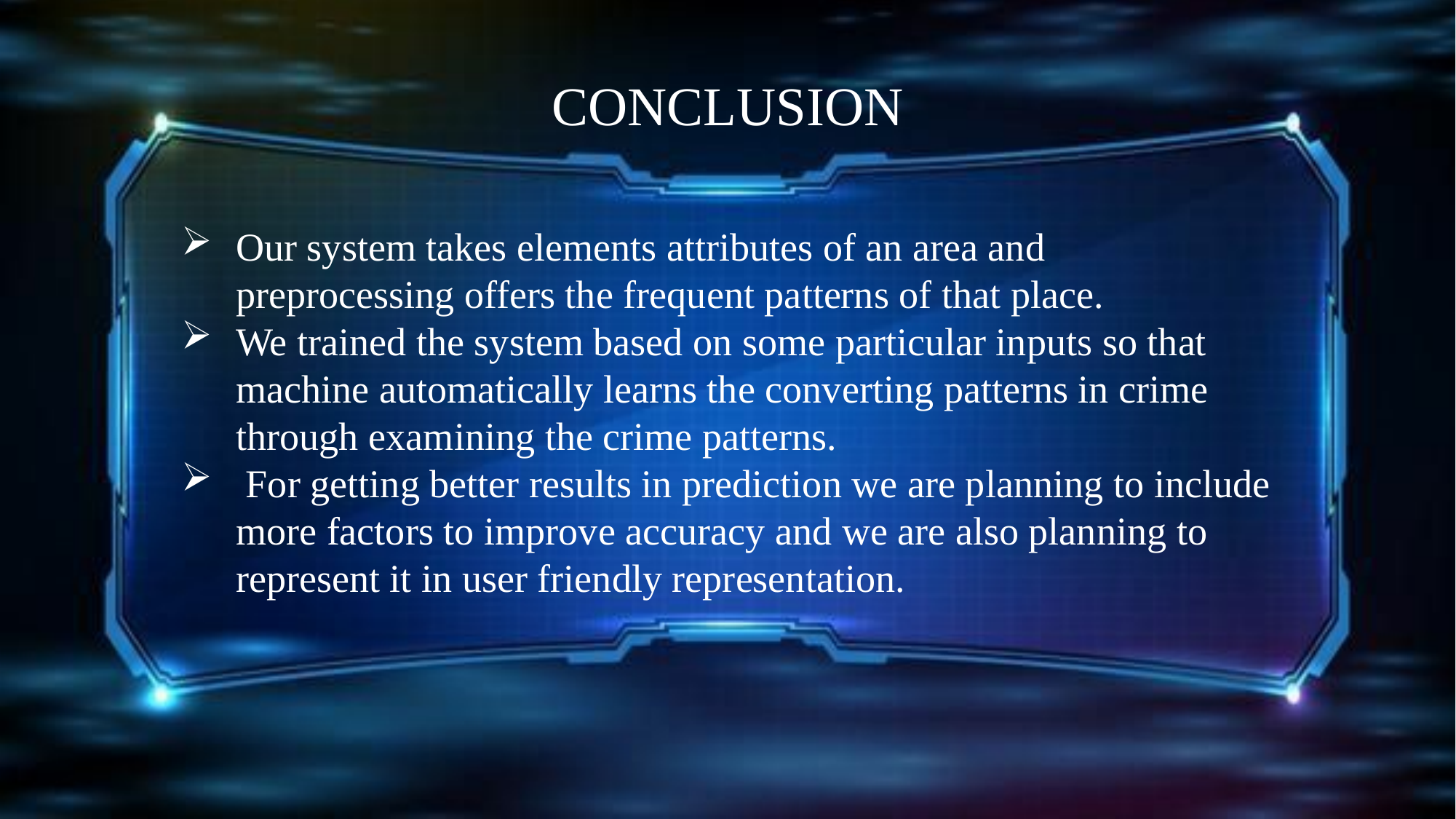

# CONCLUSION
Our system takes elements attributes of an area and preprocessing offers the frequent patterns of that place.
We trained the system based on some particular inputs so that machine automatically learns the converting patterns in crime through examining the crime patterns.
 For getting better results in prediction we are planning to include more factors to improve accuracy and we are also planning to represent it in user friendly representation.